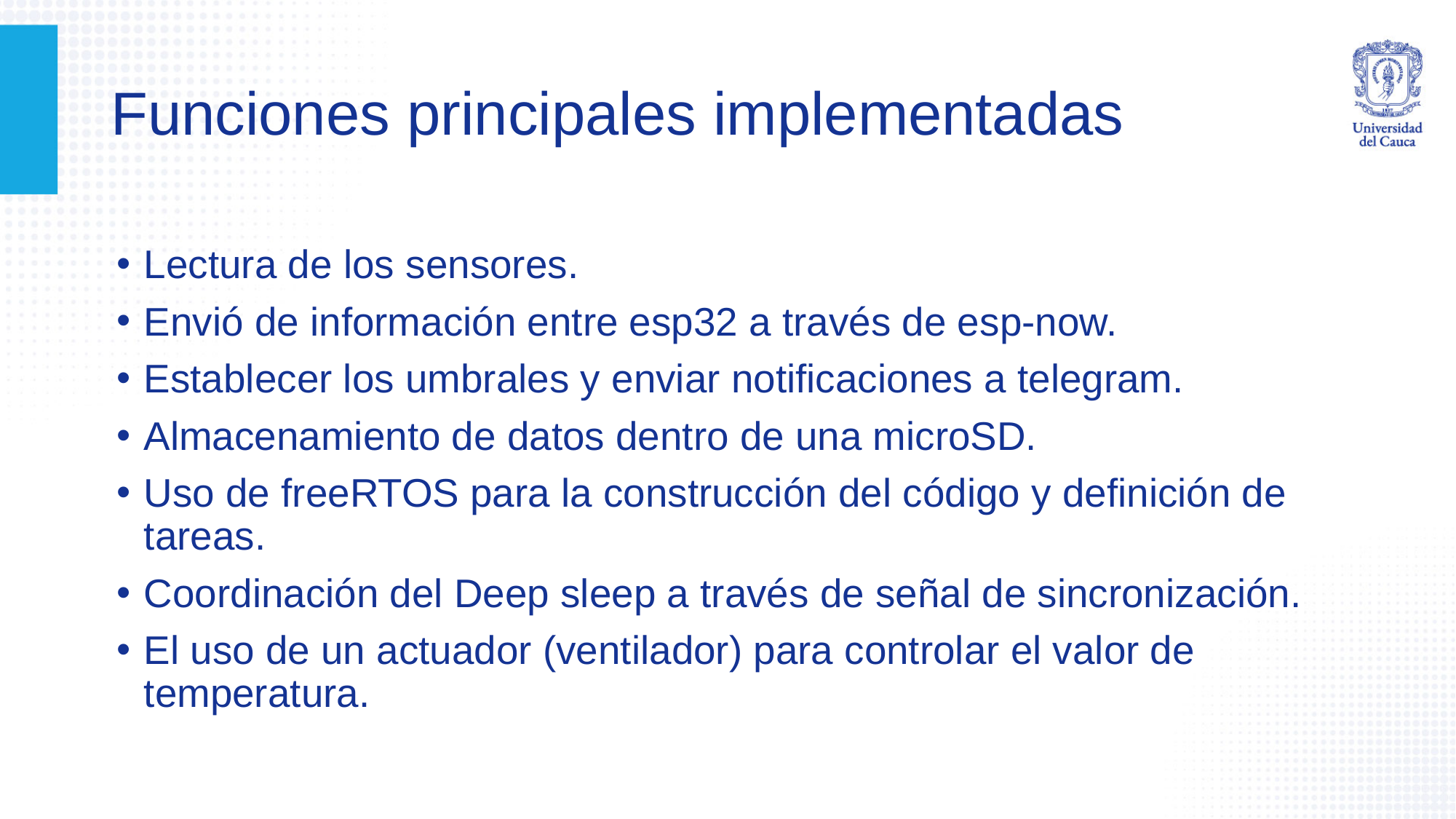

# Funciones principales implementadas
Lectura de los sensores.
Envió de información entre esp32 a través de esp-now.
Establecer los umbrales y enviar notificaciones a telegram.
Almacenamiento de datos dentro de una microSD.
Uso de freeRTOS para la construcción del código y definición de tareas.
Coordinación del Deep sleep a través de señal de sincronización.
El uso de un actuador (ventilador) para controlar el valor de temperatura.